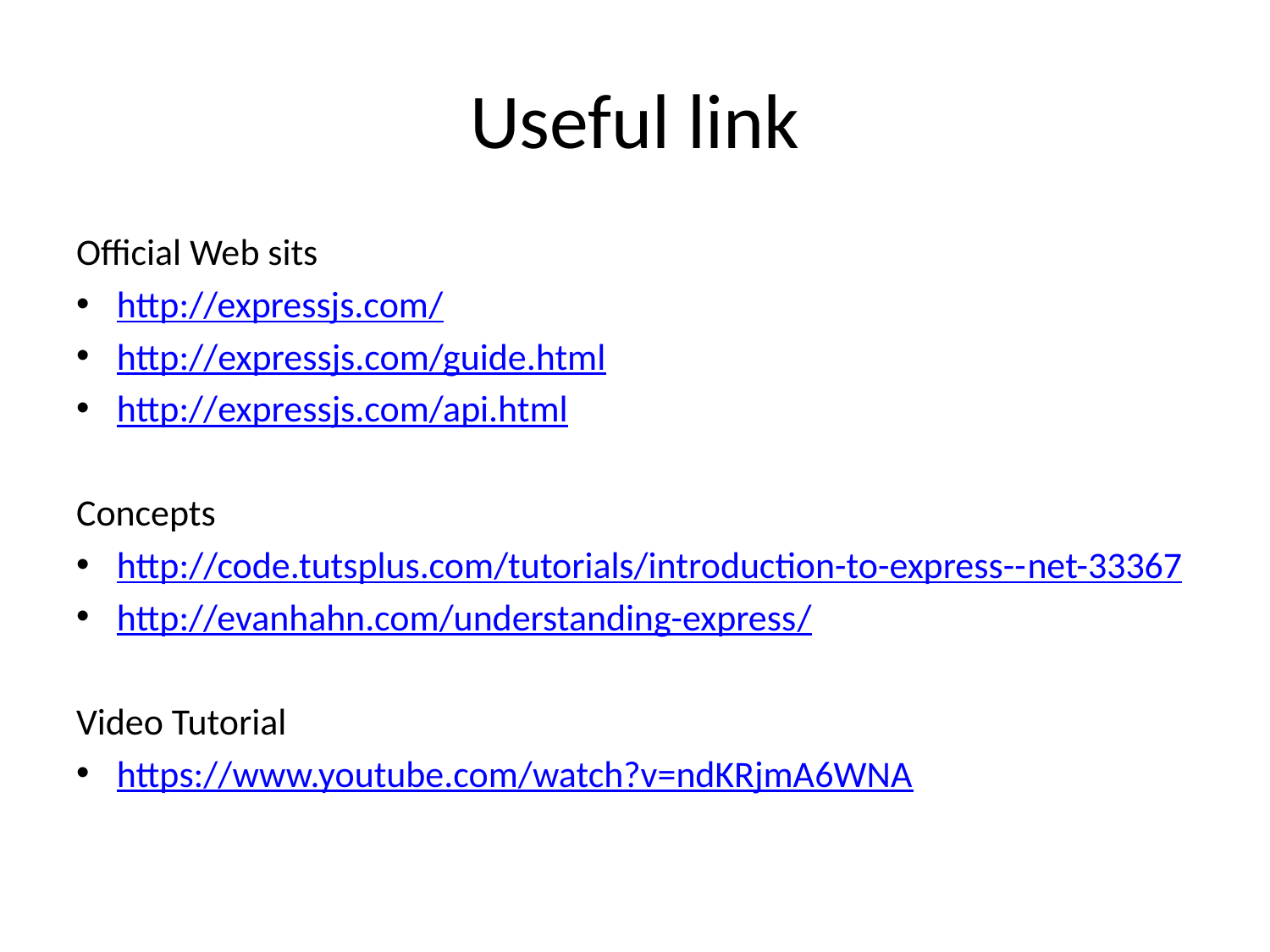

# Useful link
Official Web sits
http://expressjs.com/
http://expressjs.com/guide.html
http://expressjs.com/api.html

Concepts
http://code.tutsplus.com/tutorials/introduction-to-express--net-33367
http://evanhahn.com/understanding-express/

Video Tutorial
https://www.youtube.com/watch?v=ndKRjmA6WNA